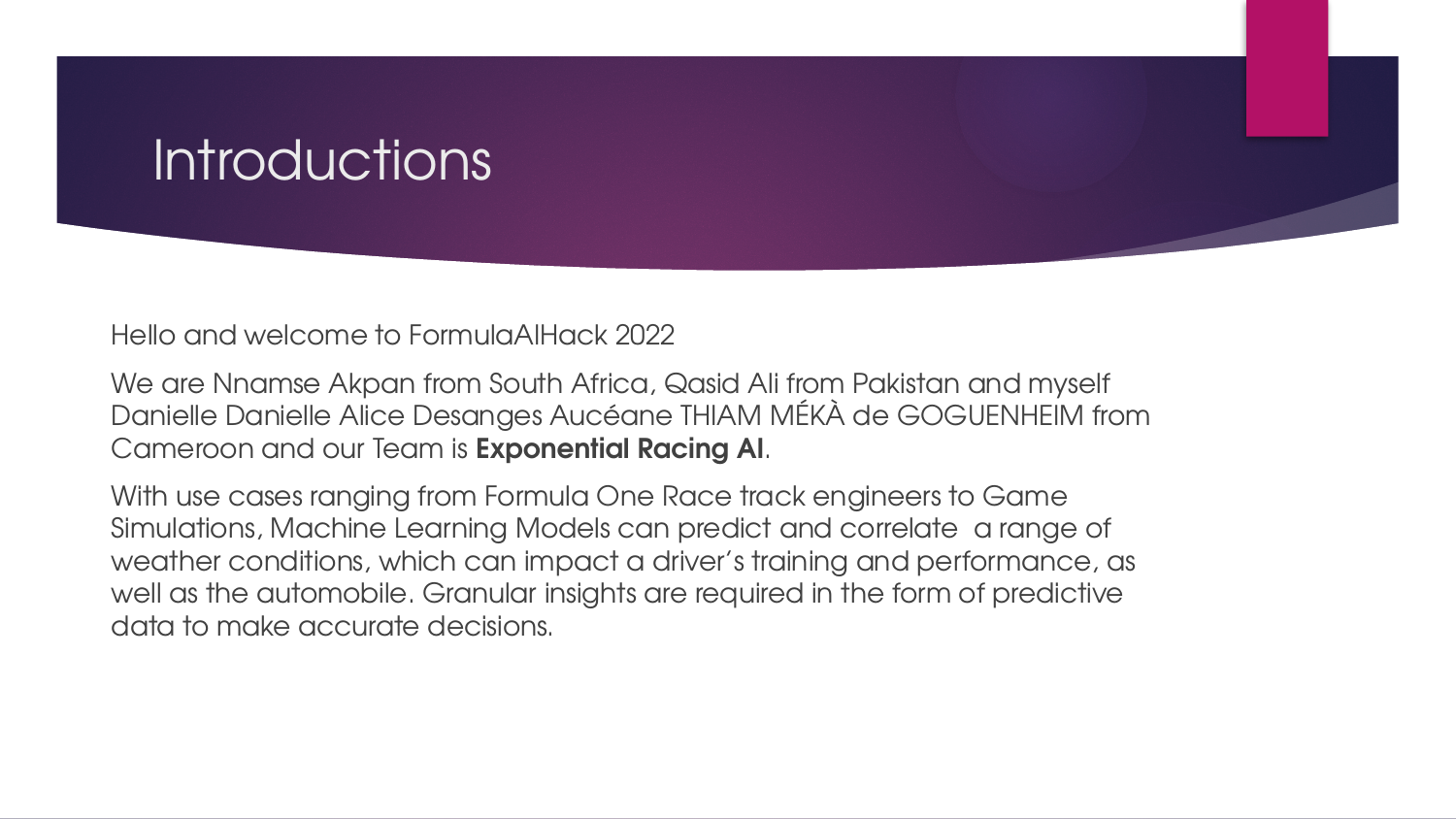

# Introductions
Hello and welcome to FormulaAIHack 2022
We are Nnamse Akpan from South Africa, Qasid Ali from Pakistan and myself Danielle Danielle Alice Desanges Aucéane THIAM MÉKÀ de GOGUENHEIM from Cameroon and our Team is Exponential Racing AI.
With use cases ranging from Formula One Race track engineers to Game Simulations, Machine Learning Models can predict and correlate  a range of weather conditions, which can impact a driver’s training and performance, as well as the automobile. Granular insights are required in the form of predictive data to make accurate decisions.